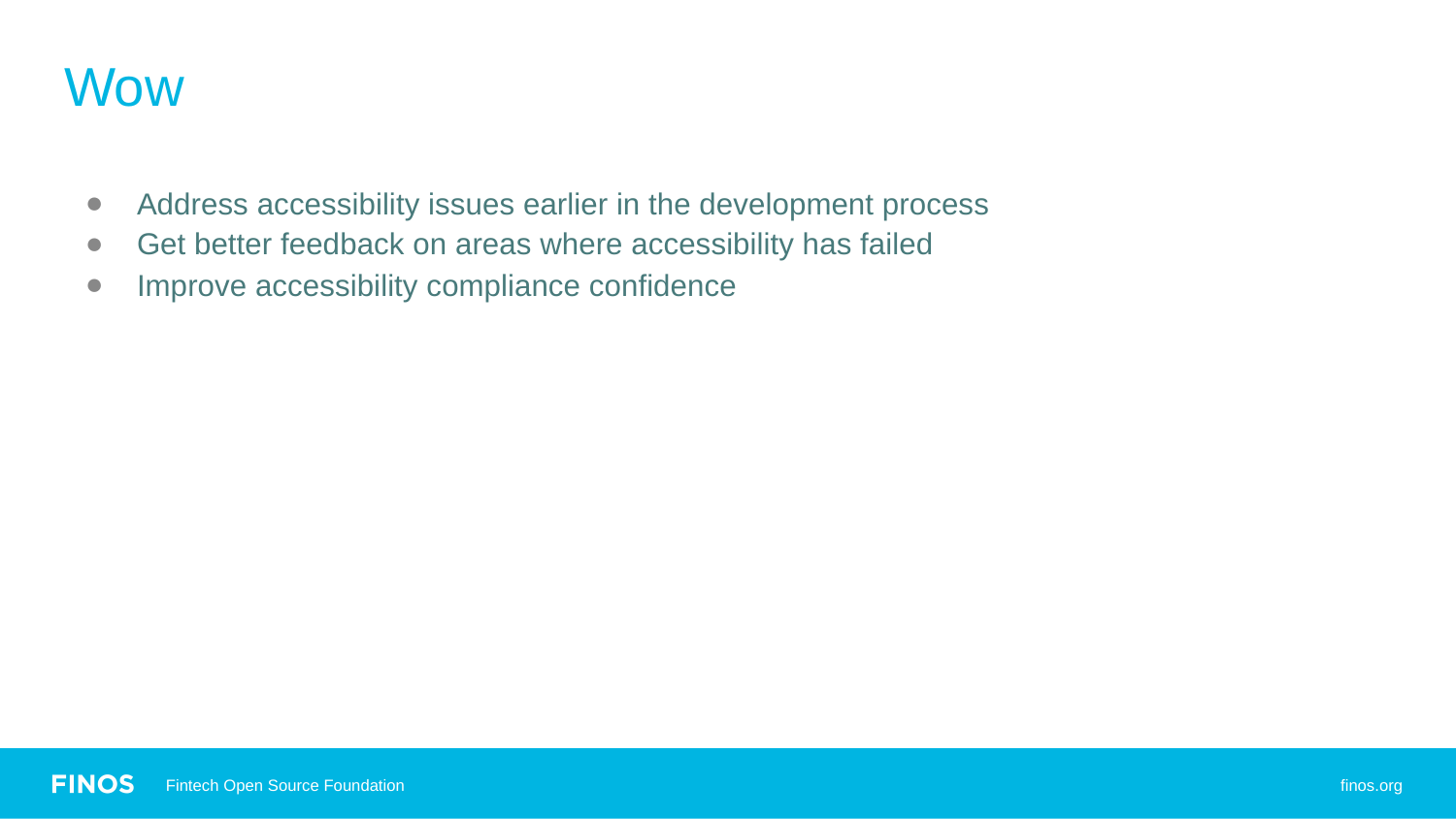

# Wow
Address accessibility issues earlier in the development process
Get better feedback on areas where accessibility has failed
Improve accessibility compliance confidence